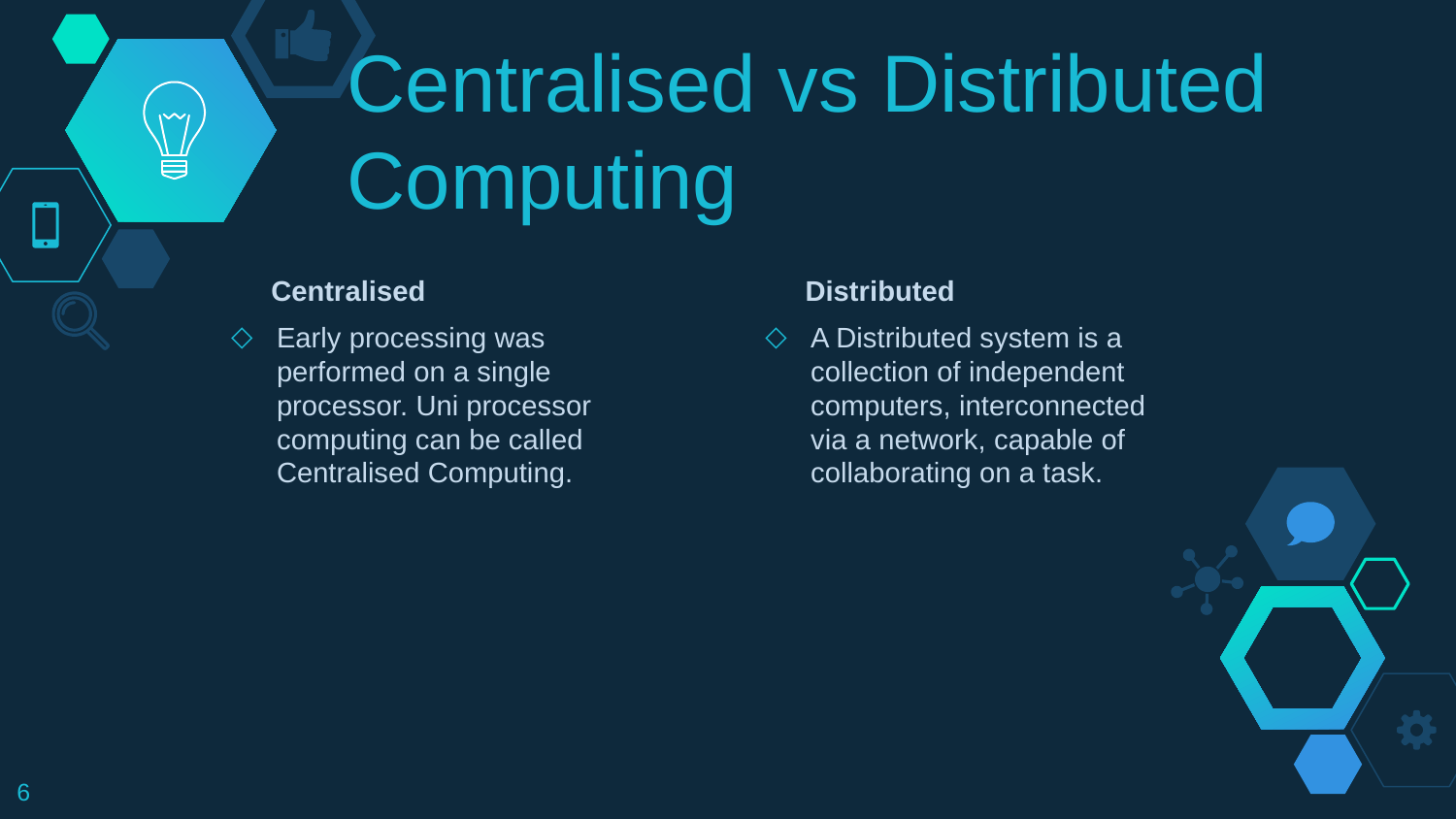

# Centralised vs Distributed Computing
     Centralised
Early processing was performed on a single processor. Uni processor computing can be called Centralised Computing.
     Distributed
A Distributed system is a collection of independent computers, interconnected via a network, capable of collaborating on a task.

6